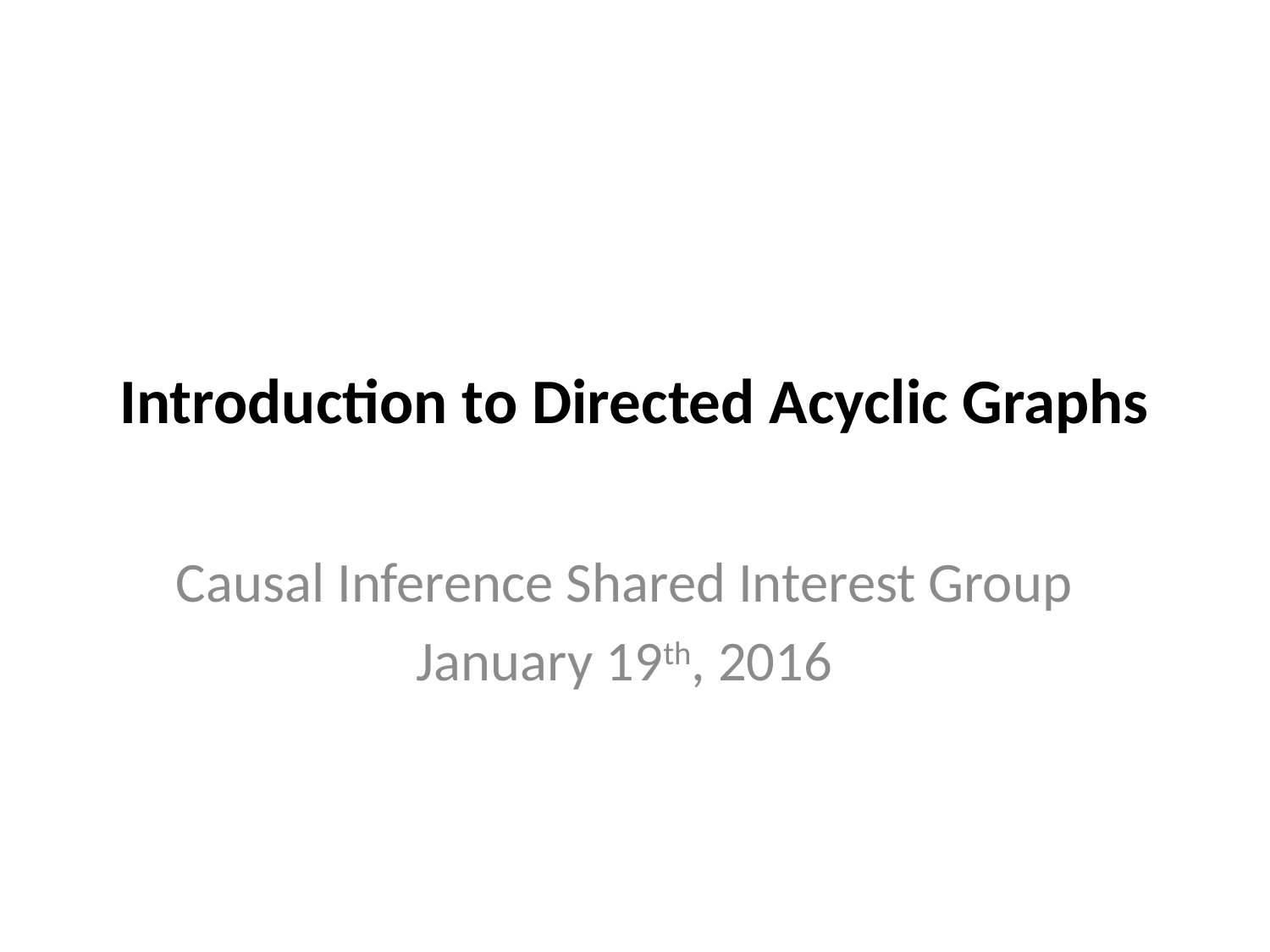

# Introduction to Directed Acyclic Graphs
Causal Inference Shared Interest Group
January 19th, 2016